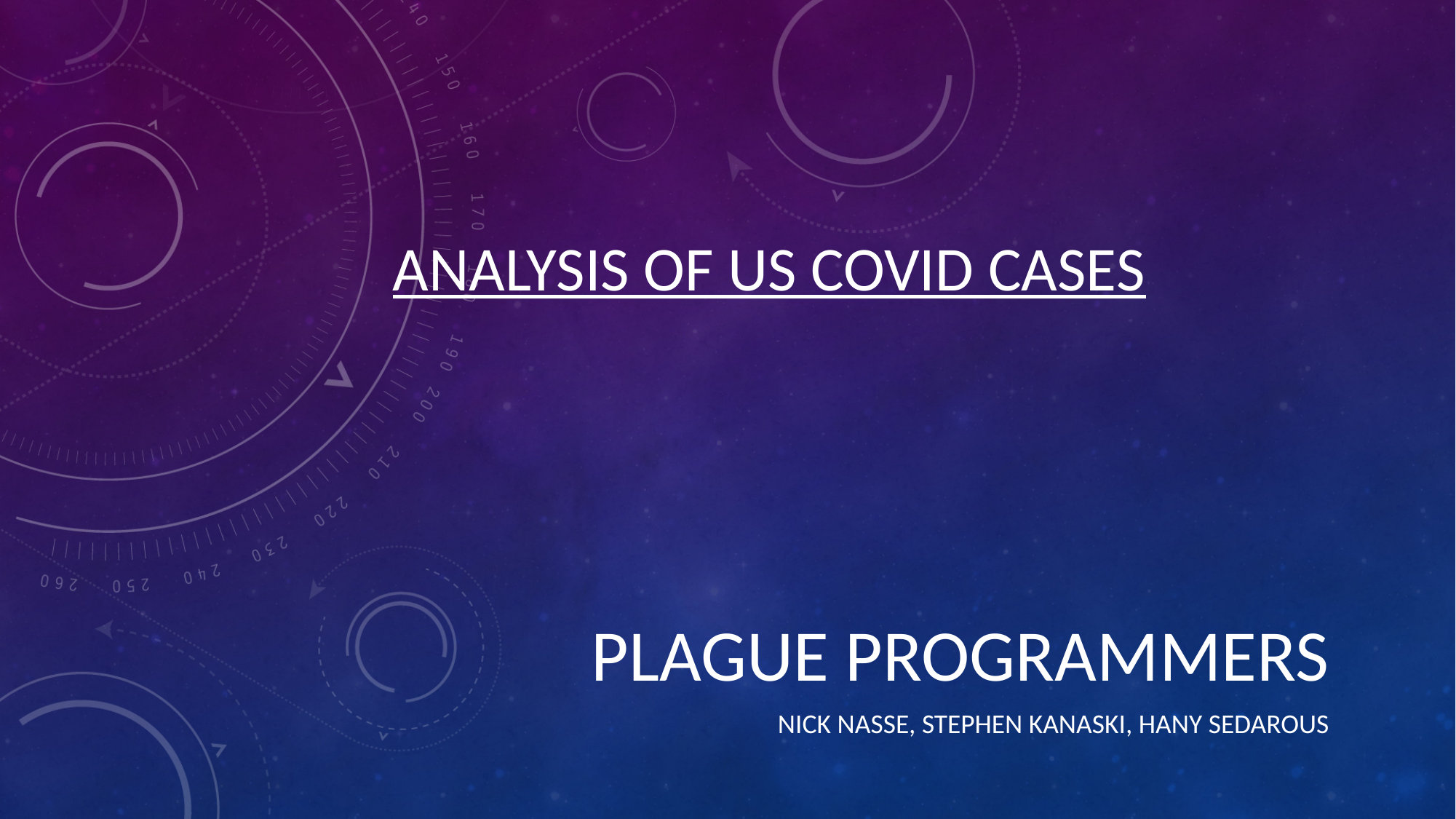

Analysis of US Covid cases
# Plague Programmers
Nick Nasse, Stephen Kanaski, Hany sedarous